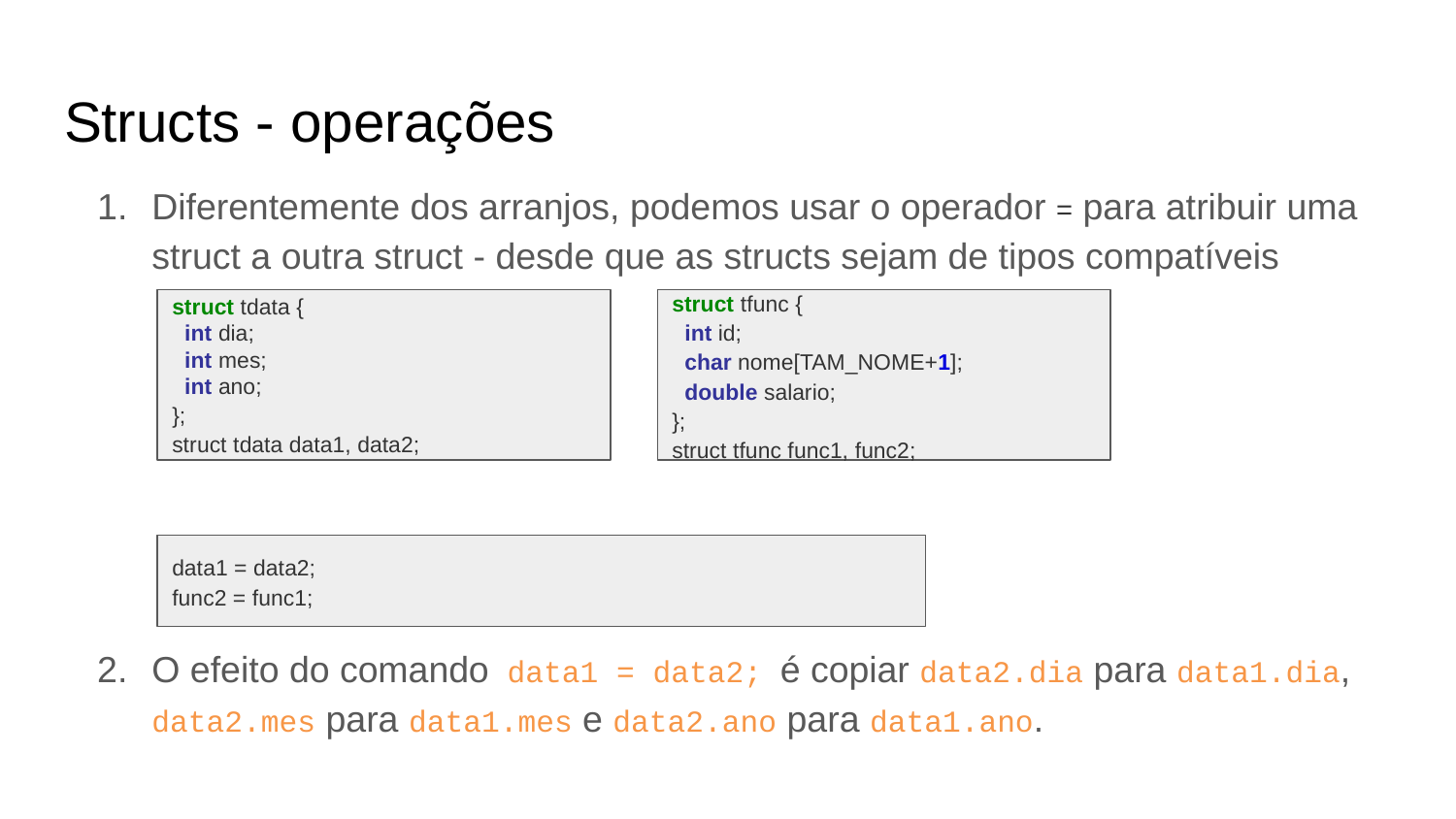

Structs - operações
Diferentemente dos arranjos, podemos usar o operador = para atribuir uma struct a outra struct - desde que as structs sejam de tipos compatíveis

O efeito do comando data1 = data2; é copiar data2.dia para data1.dia, data2.mes para data1.mes e data2.ano para data1.ano.
struct tdata {
  int dia;
  int mes;
  int ano;
};
struct tdata data1, data2;
struct tfunc {
  int id;
  char nome[TAM_NOME+1];
  double salario;
};
struct tfunc func1, func2;
data1 = data2;
func2 = func1;